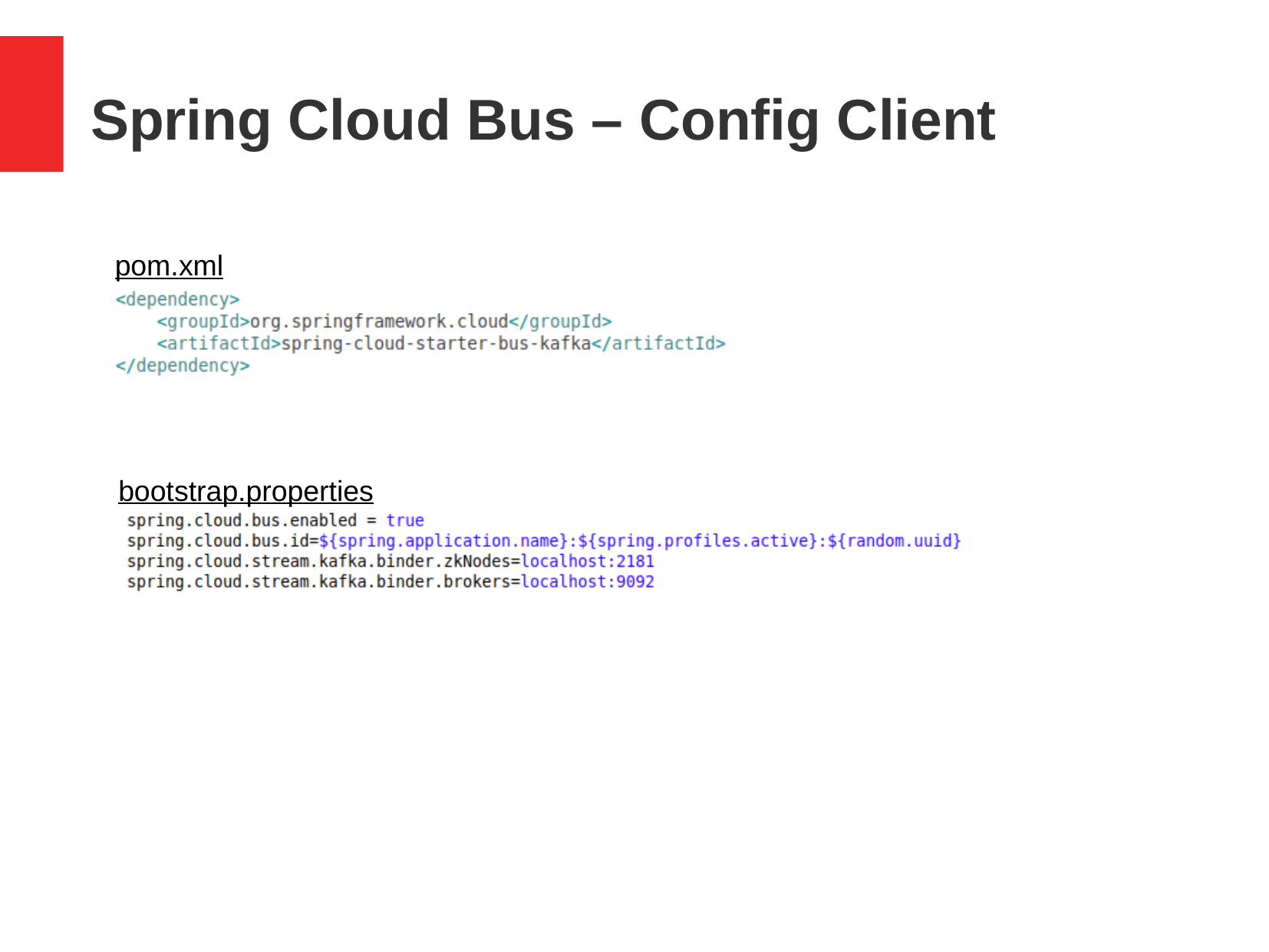

Spring Cloud Bus – Config Client
pom.xml
bootstrap.properties